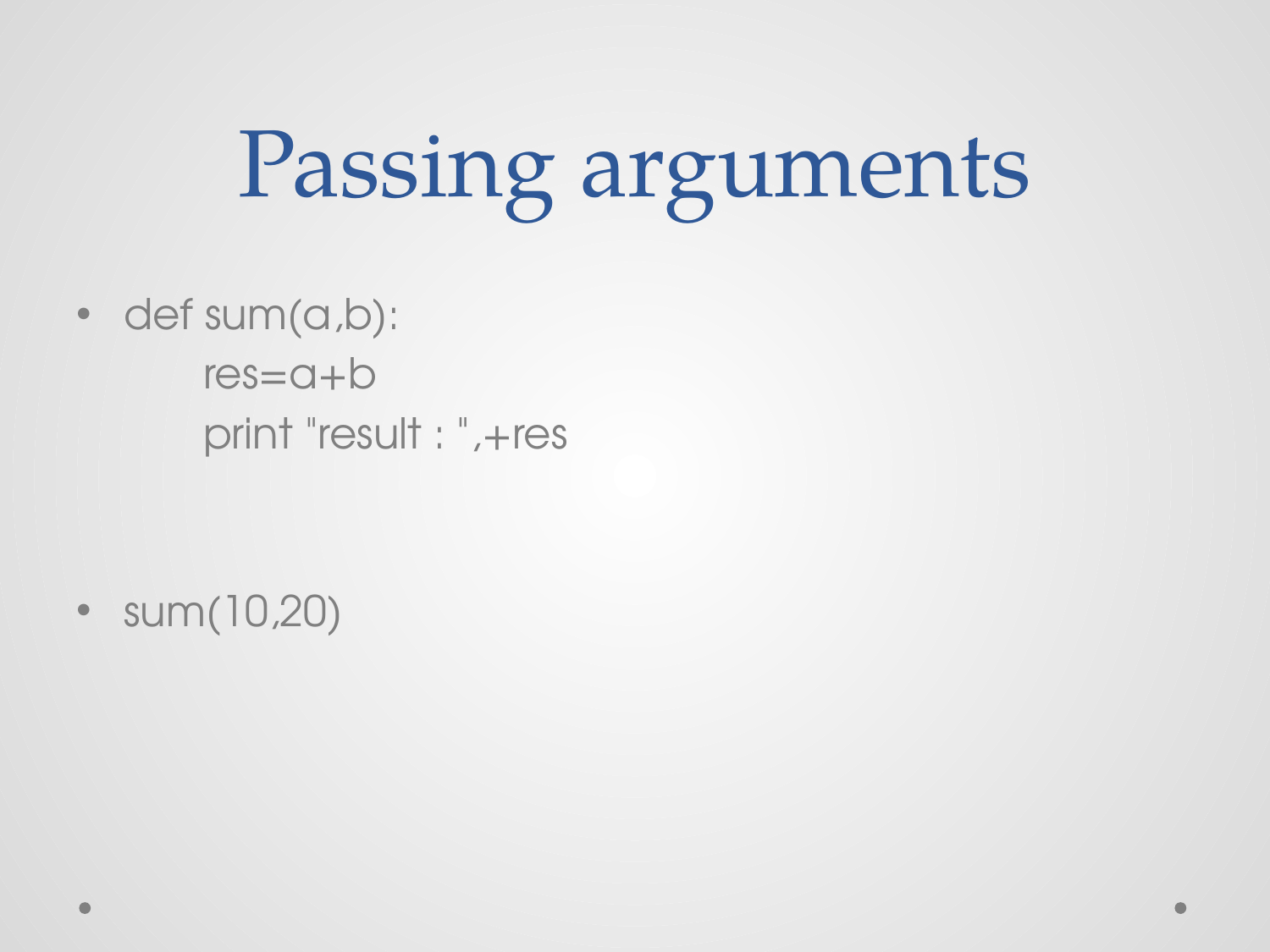

# Passing arguments

def sum(a,b):
	res=a+b
	print "result : ",+res

sum(10,20)